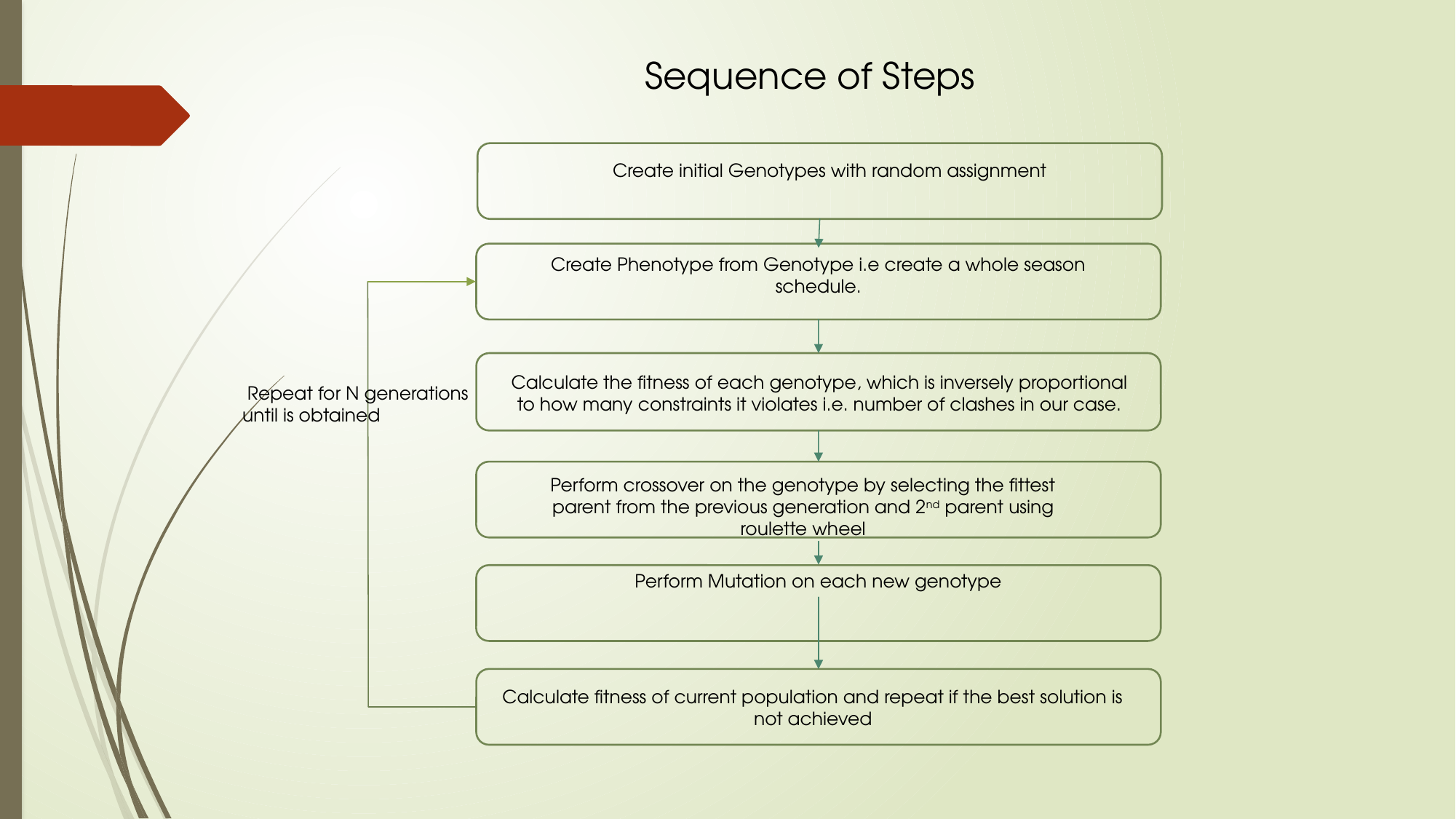

Sequence of Steps

Create initial Genotypes with random assignment

Create Phenotype from Genotype i.e create a whole season schedule.

Calculate the fitness of each genotype, which is inversely proportional to how many constraints it violates i.e. number of clashes in our case.
 Repeat for N generations until is obtained

Perform crossover on the genotype by selecting the fittest parent from the previous generation and 2nd parent using roulette wheel

Perform Mutation on each new genotype

Calculate fitness of current population and repeat if the best solution is not achieved